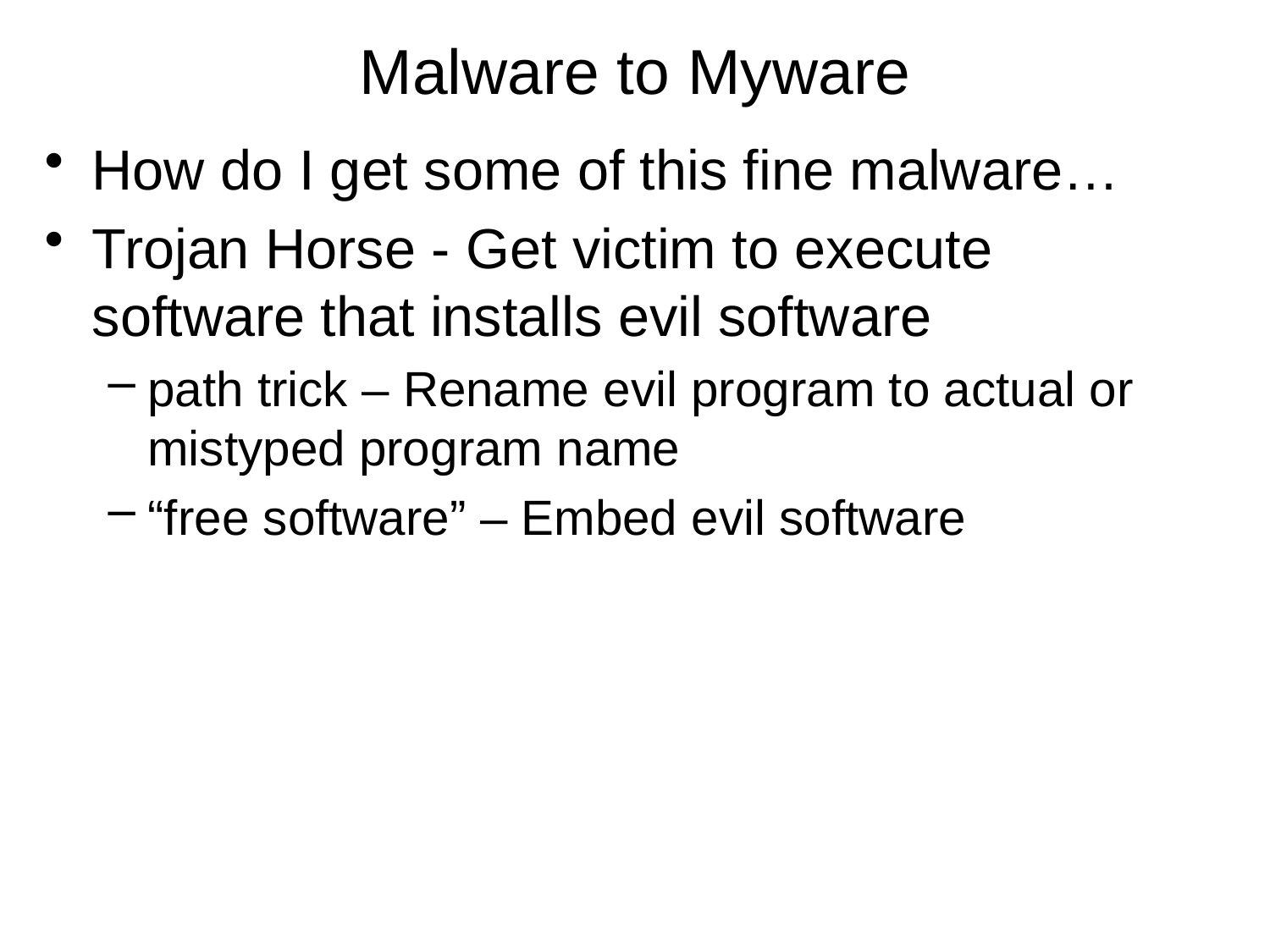

# Malware to Myware
How do I get some of this fine malware…
Trojan Horse - Get victim to execute software that installs evil software
path trick – Rename evil program to actual or mistyped program name
“free software” – Embed evil software